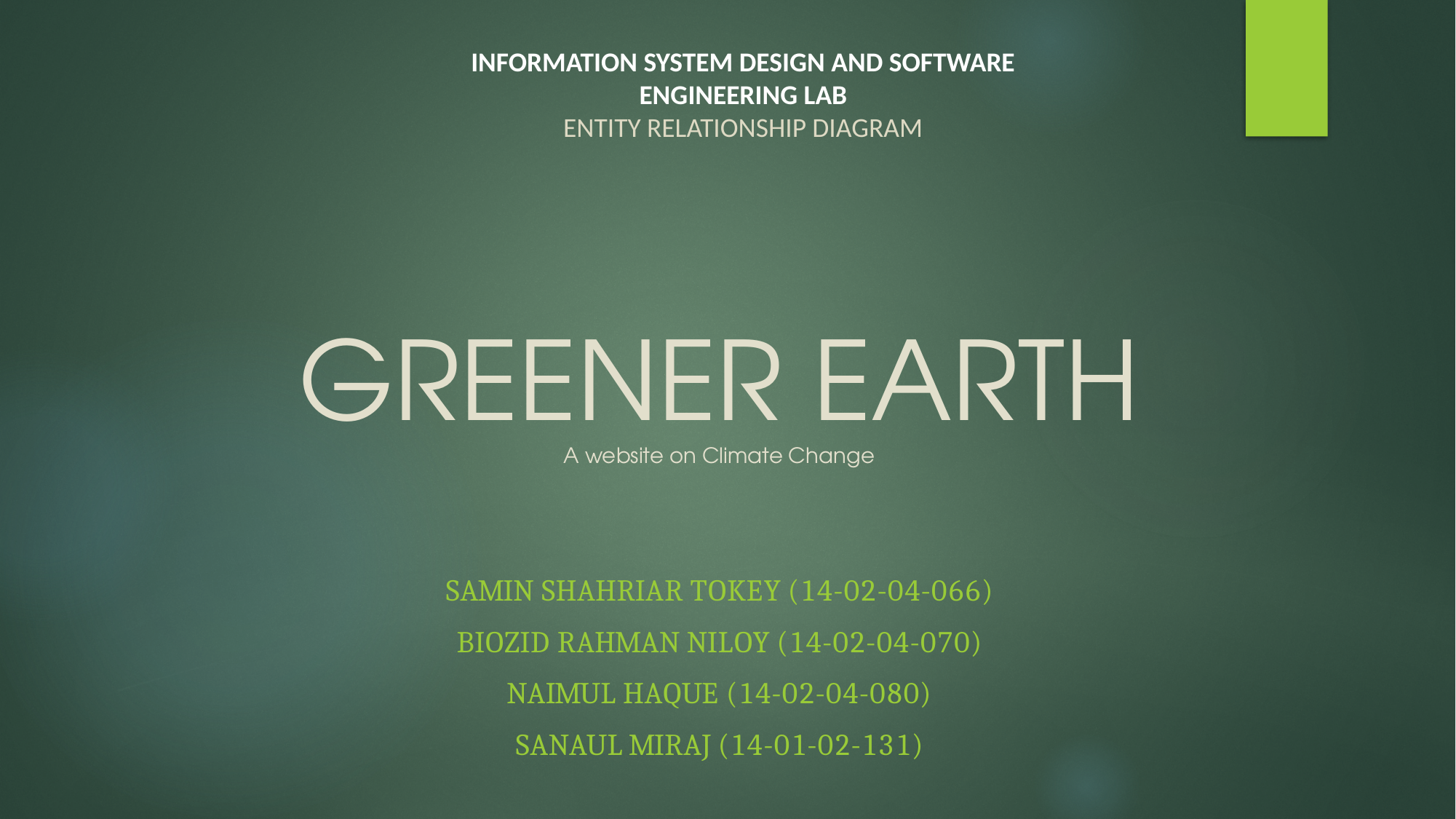

INFORMATION SYSTEM DESIGN AND SOFTWARE ENGINEERING LAB
ENTITY RELATIONSHIP DIAGRAM
# GREENER EARTH A website on Climate Change
Samin Shahriar tokey (14-02-04-066)
Biozid Rahman niloy (14-02-04-070)
Naimul haque (14-02-04-080)
Sanaul miraj (14-01-02-131)